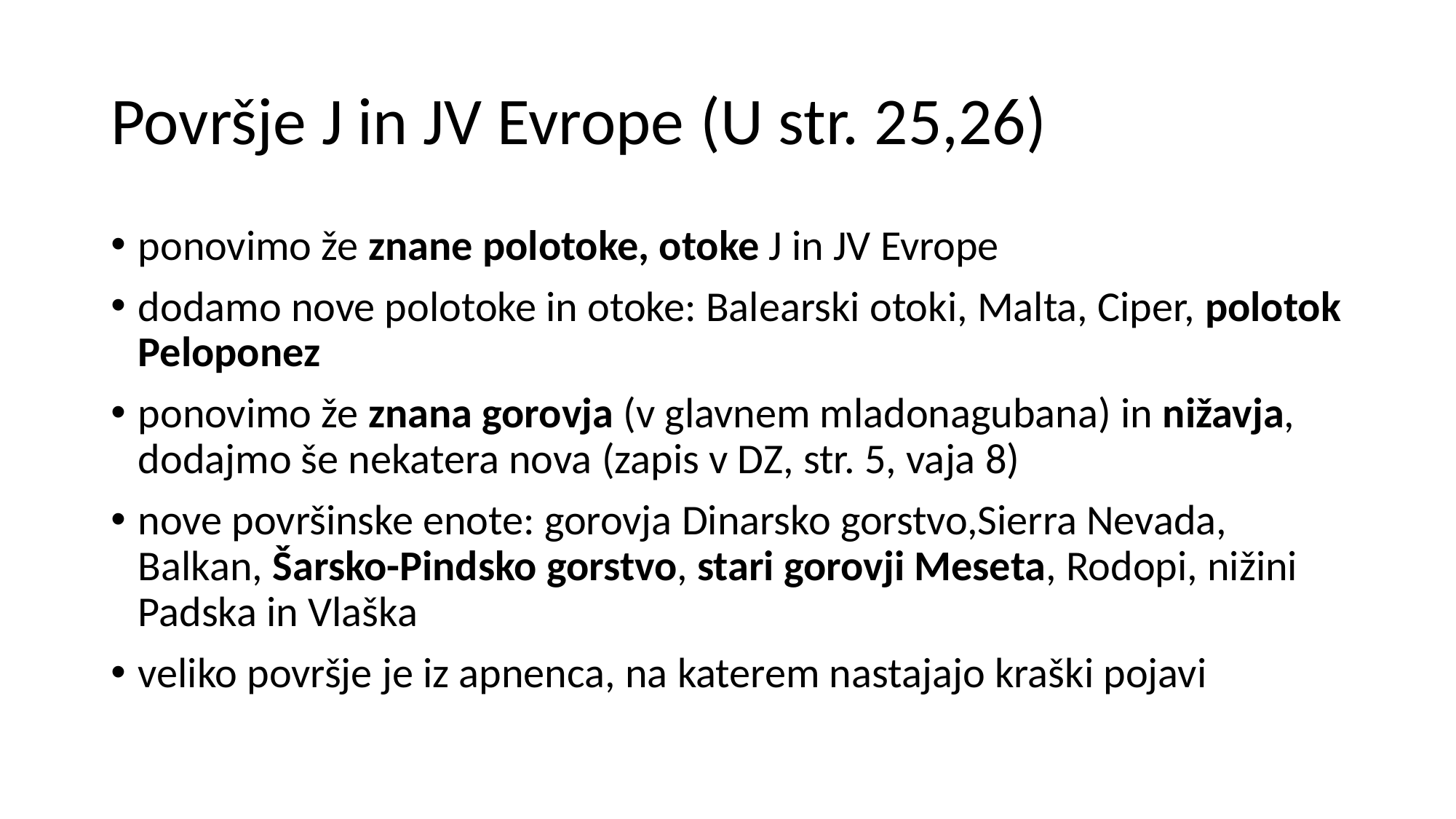

# Površje J in JV Evrope (U str. 25,26)
ponovimo že znane polotoke, otoke J in JV Evrope
dodamo nove polotoke in otoke: Balearski otoki, Malta, Ciper, polotok Peloponez
ponovimo že znana gorovja (v glavnem mladonagubana) in nižavja, dodajmo še nekatera nova (zapis v DZ, str. 5, vaja 8)
nove površinske enote: gorovja Dinarsko gorstvo,Sierra Nevada, Balkan, Šarsko-Pindsko gorstvo, stari gorovji Meseta, Rodopi, nižini Padska in Vlaška
veliko površje je iz apnenca, na katerem nastajajo kraški pojavi